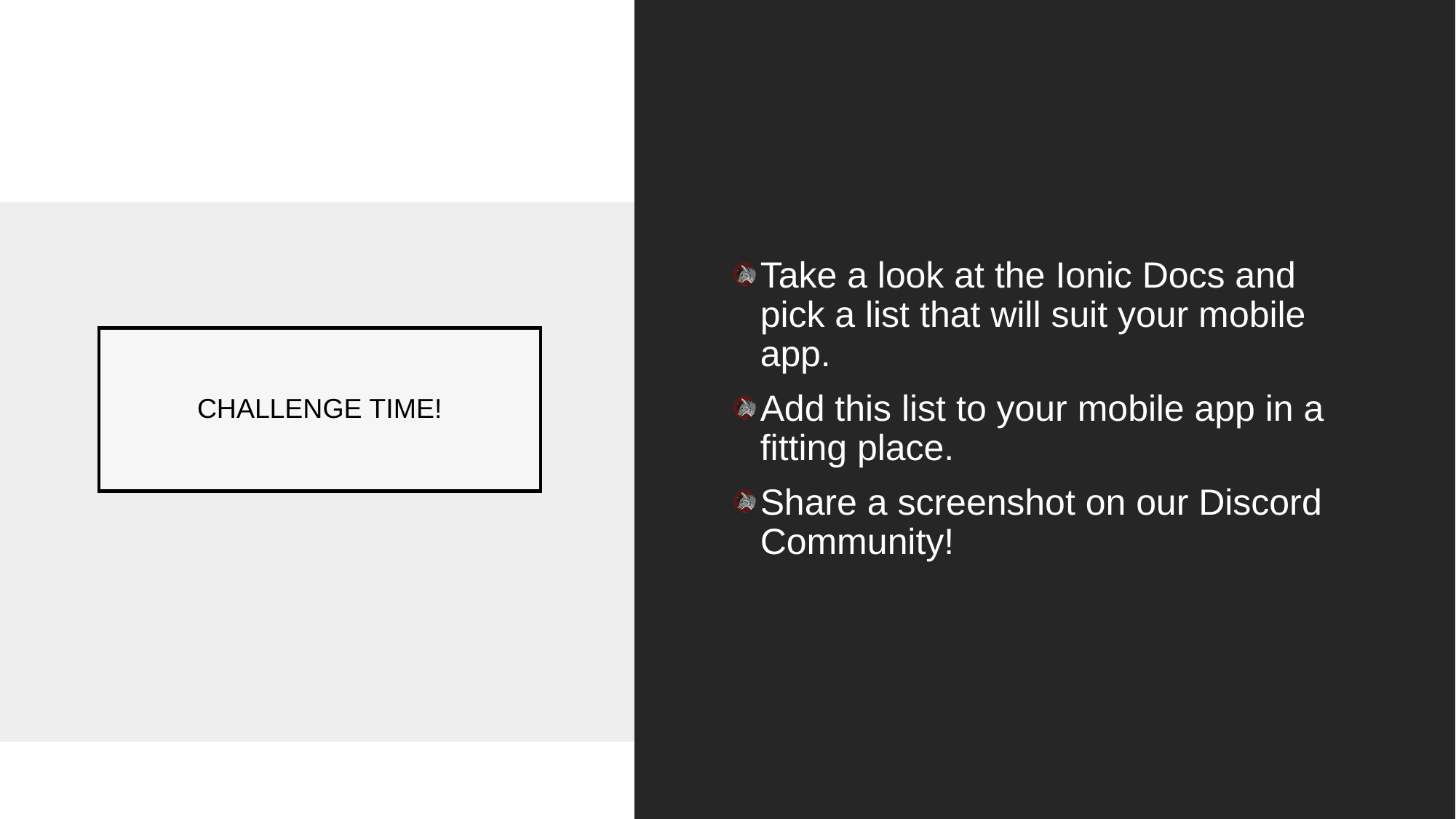

Take a look at the Ionic Docs and pick a list that will suit your mobile app.
Add this list to your mobile app in a fitting place.
Share a screenshot on our Discord Community!
# CHALLENGE TIME!